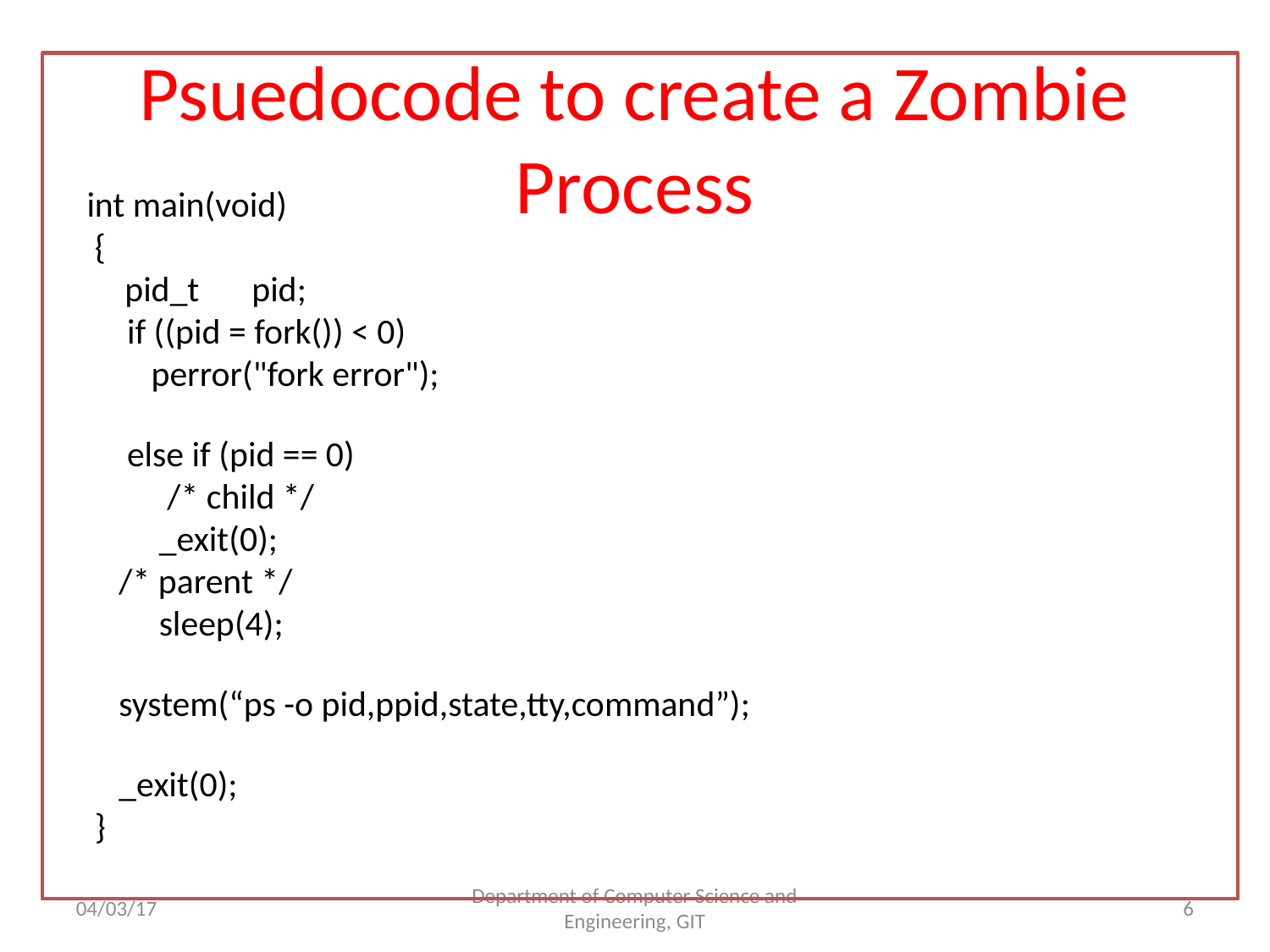

Psuedocode to create a Zombie Process

int main(void)
 {
	pid_t	pid;
     if ((pid = fork()) < 0)
        perror("fork error");

     else if (pid == 0)
          /* child */
         _exit(0);
    /* parent */
         sleep(4);

    system(“ps -o pid,ppid,state,tty,command”);

    _exit(0);
 }
04/03/17
Department of Computer Science and Engineering, GIT
6